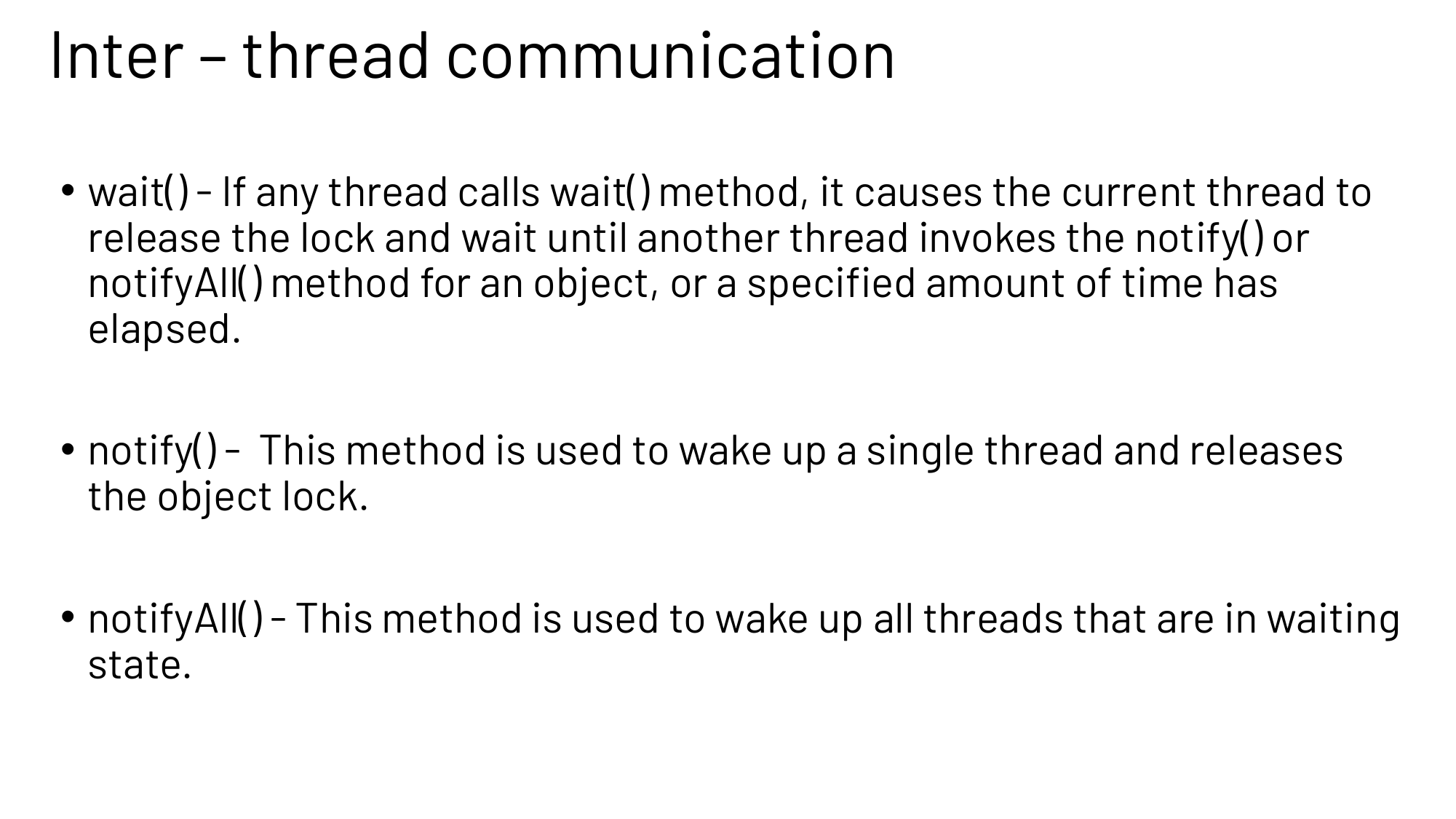

Inter – thread communication
wait() - If any thread calls wait() method, it causes the current thread to release the lock and wait until another thread invokes the notify() or notifyAll() method for an object, or a specified amount of time has elapsed.

notify() -  This method is used to wake up a single thread and releases the object lock.

notifyAll() - This method is used to wake up all threads that are in waiting state.